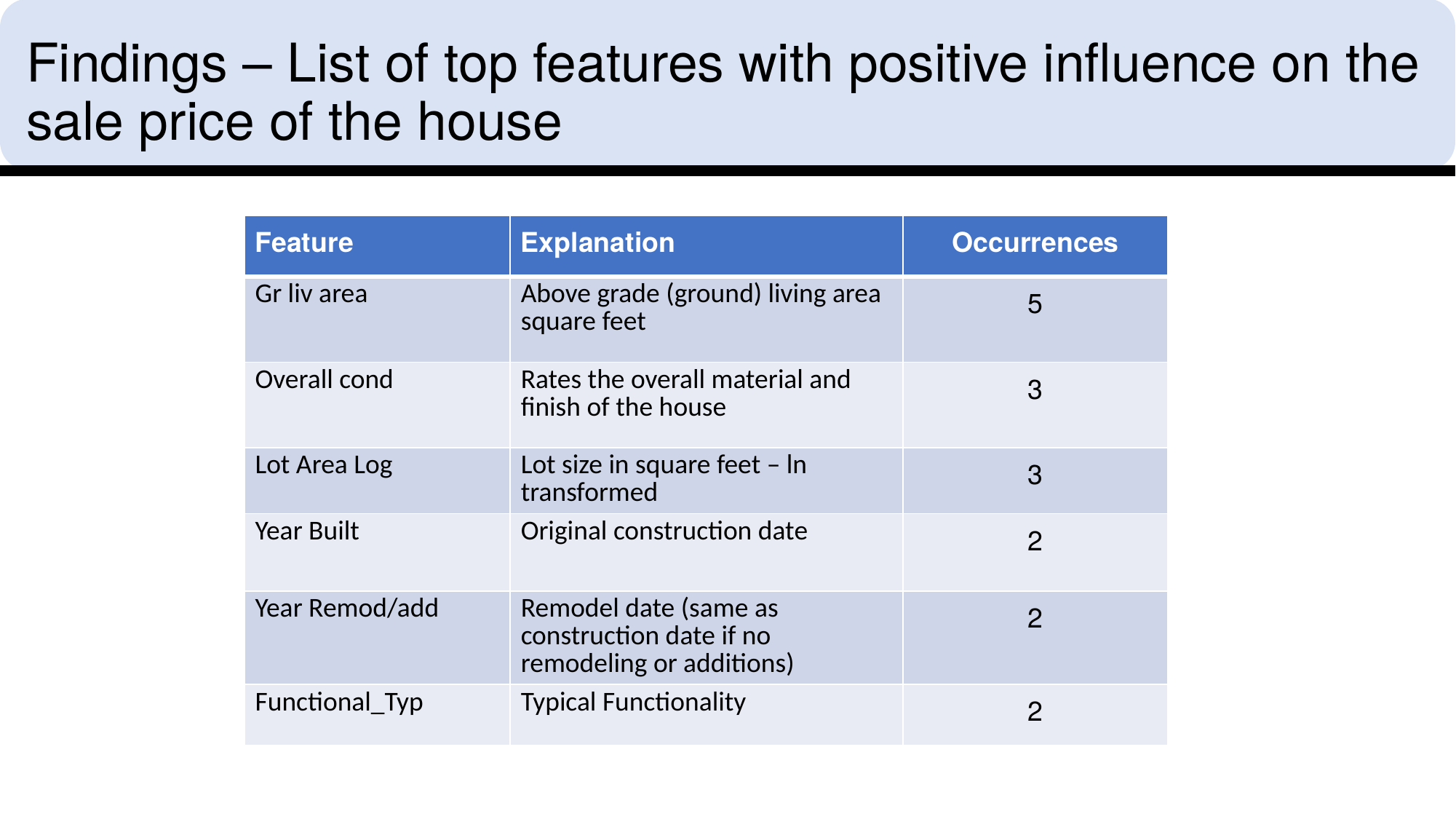

Findings – List of top features with positive influence on the sale price of the house
| Feature | Explanation | Occurrences |
| --- | --- | --- |
| Gr liv area | Above grade (ground) living area square feet | 5 |
| Overall cond | Rates the overall material and finish of the house | 3 |
| Lot Area Log | Lot size in square feet – ln transformed | 3 |
| Year Built | Original construction date | 2 |
| Year Remod/add | Remodel date (same as construction date if no remodeling or additions) | 2 |
| Functional\_Typ | Typical Functionality | 2 |